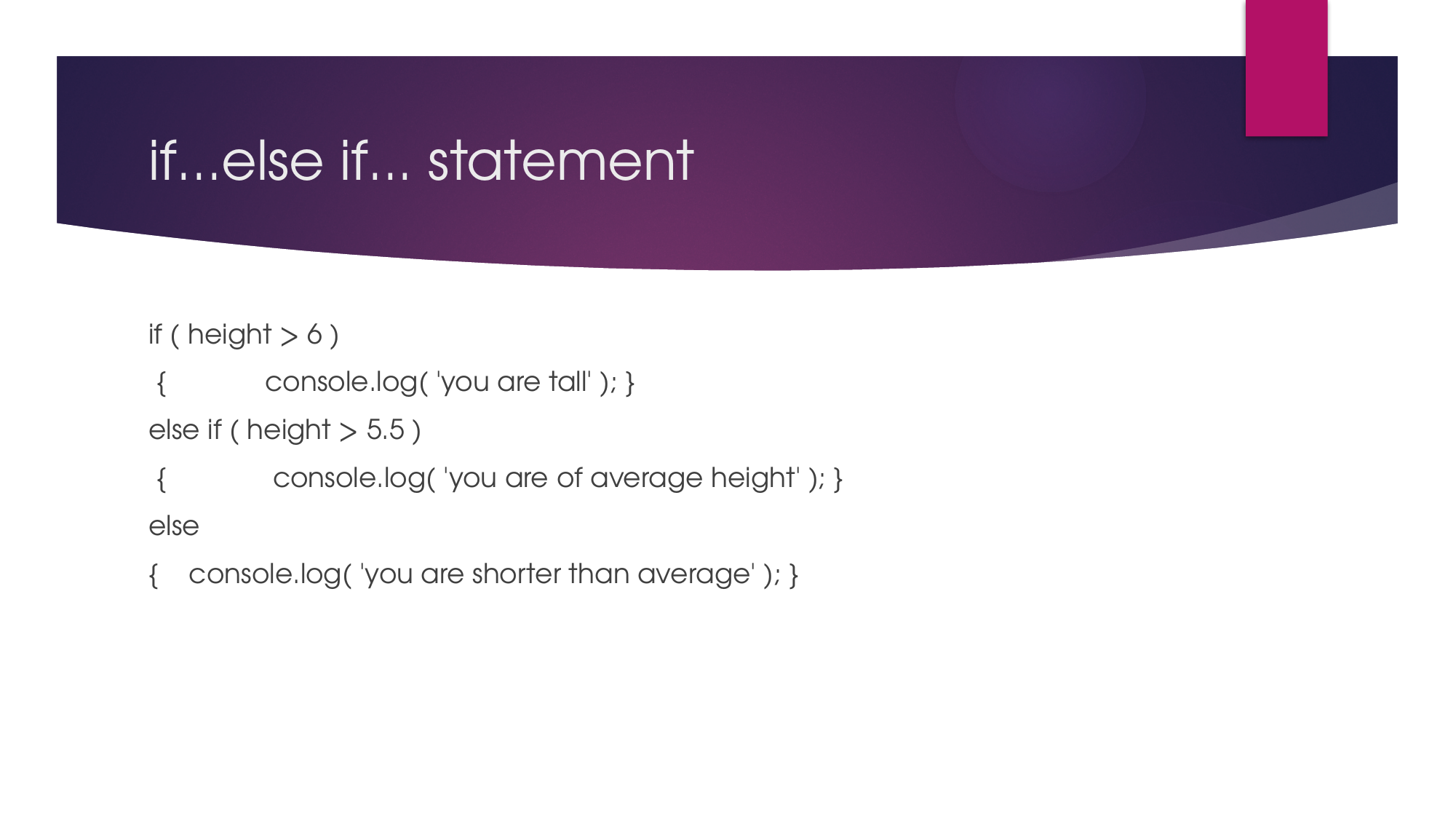

# if...else if... statement
if ( height > 6 )
 {	 console.log( 'you are tall' ); }
else if ( height > 5.5 )
 {  	  console.log( 'you are of average height' ); }
else
{    console.log( 'you are shorter than average' ); }